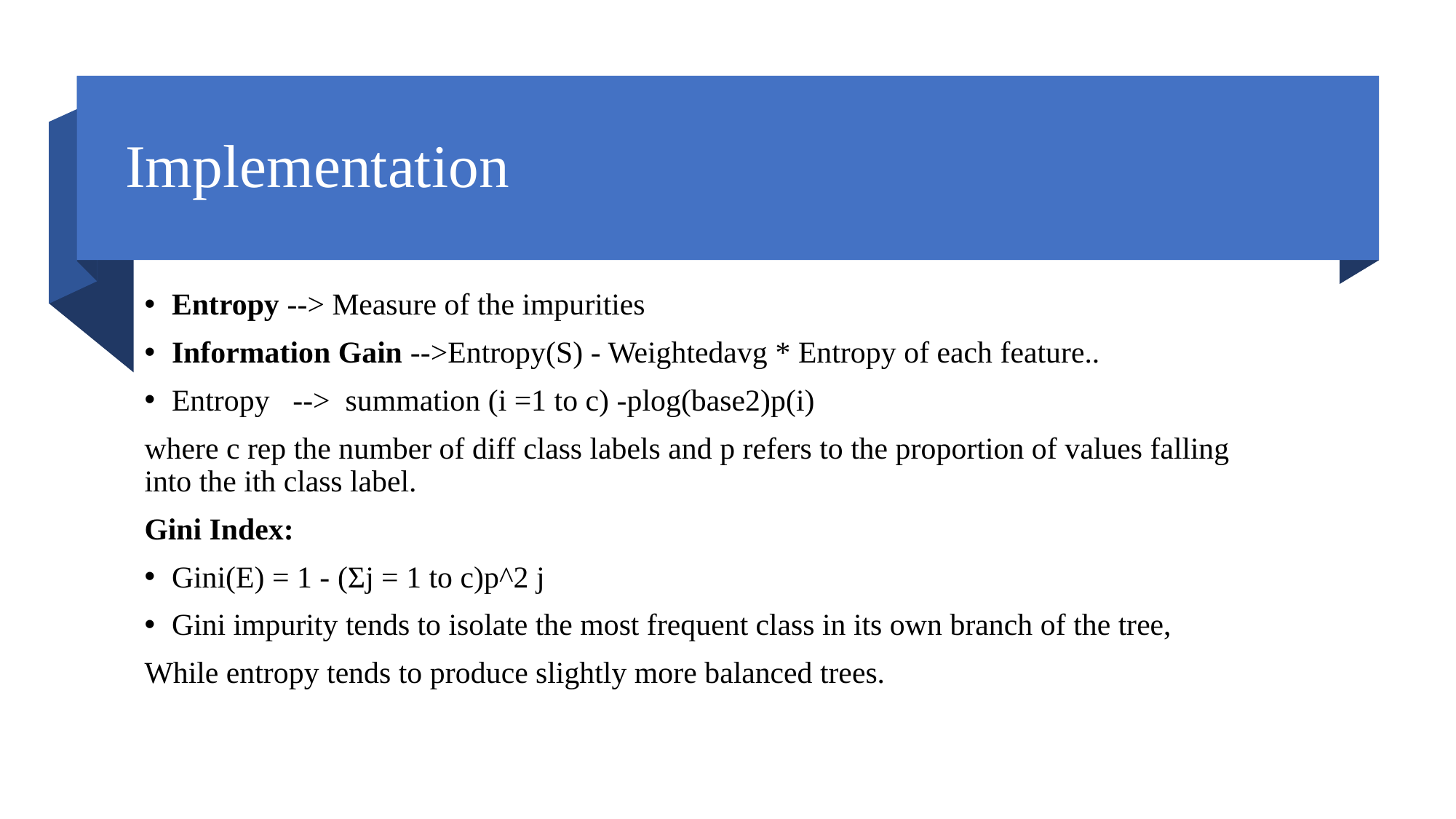

# Implementation

Entropy --> Measure of the impurities
Information Gain -->Entropy(S) - Weightedavg * Entropy of each feature..
Entropy   -->  summation (i =1 to c) -plog(base2)p(i)
where c rep the number of diff class labels and p refers to the proportion of values falling into the ith class label.
Gini Index:
Gini(E) = 1 - (Σj = 1 to c)p^2 j
Gini impurity tends to isolate the most frequent class in its own branch of the tree,
While entropy tends to produce slightly more balanced trees.